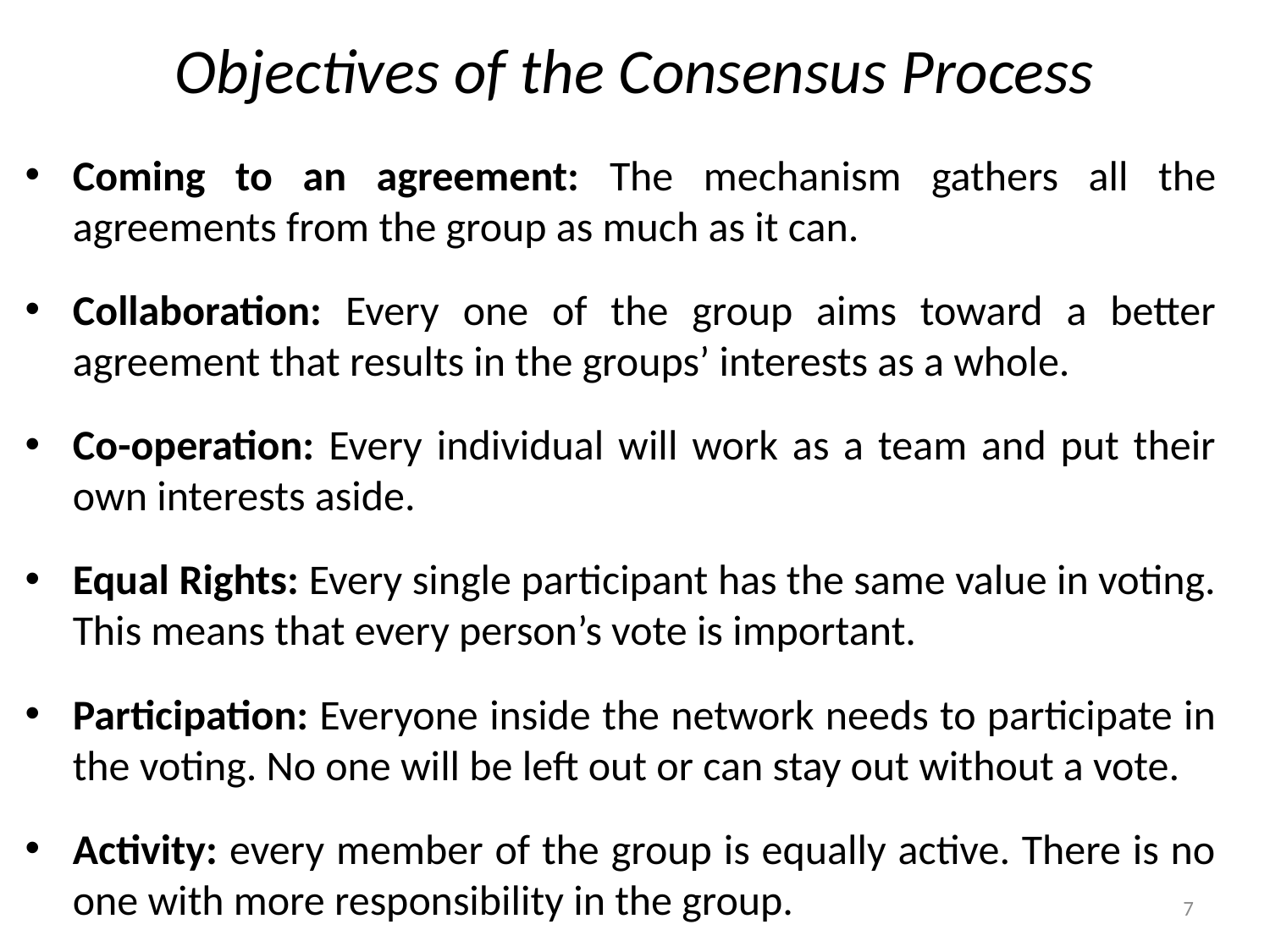

# Objectives of the Consensus Process
Coming to an agreement: The mechanism gathers all the agreements from the group as much as it can.

Collaboration: Every one of the group aims toward a better agreement that results in the groups’ interests as a whole.

Co-operation: Every individual will work as a team and put their own interests aside.

Equal Rights: Every single participant has the same value in voting. This means that every person’s vote is important.

Participation: Everyone inside the network needs to participate in the voting. No one will be left out or can stay out without a vote.

Activity: every member of the group is equally active. There is no one with more responsibility in the group.
7